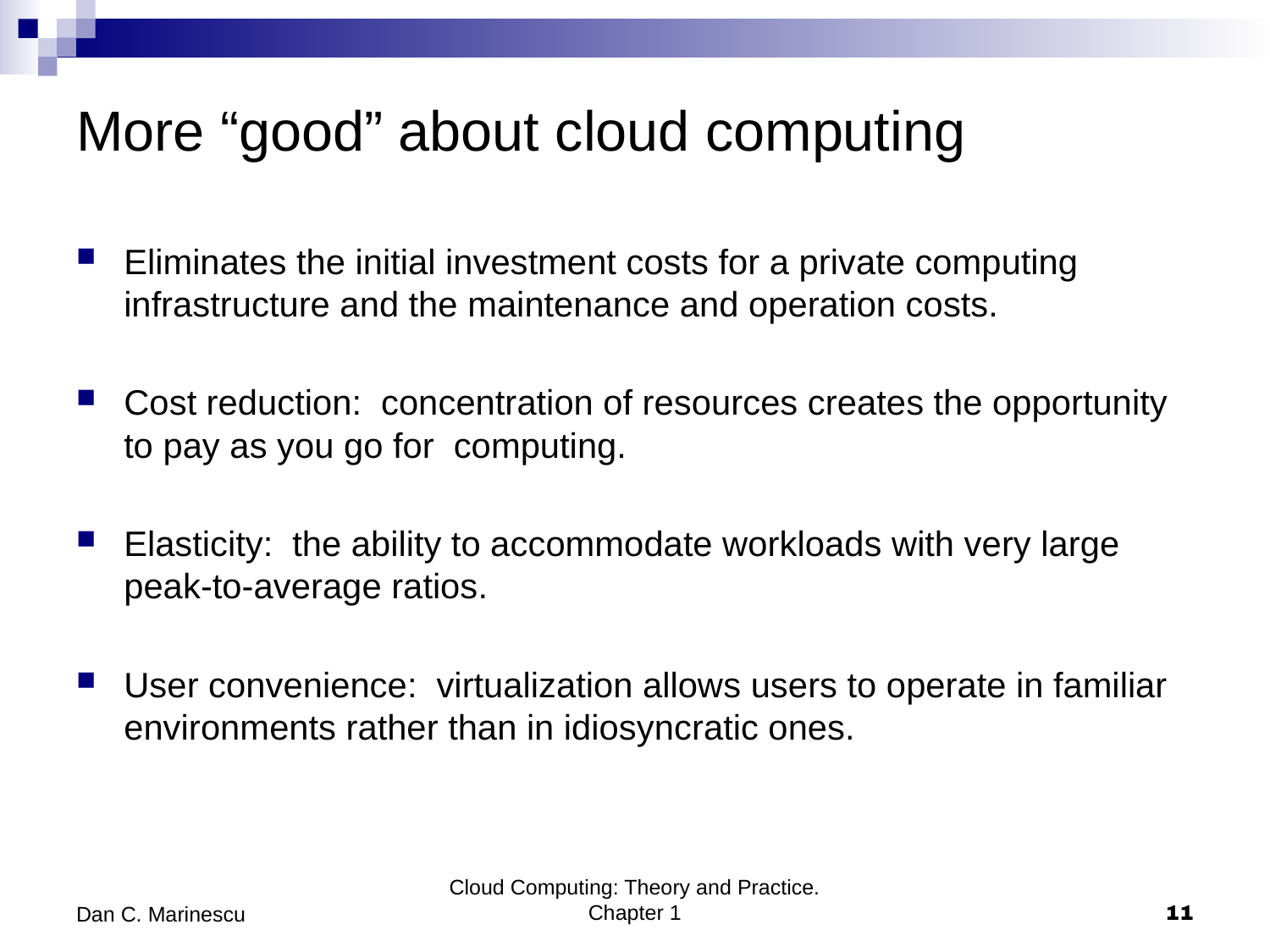

# More “good” about cloud computing
Eliminates the initial investment costs for a private computing infrastructure and the maintenance and operation costs.

Cost reduction:  concentration of resources creates the opportunity to pay as you go for  computing.

Elasticity:  the ability to accommodate workloads with very large peak-to-average ratios.

User convenience:  virtualization allows users to operate in familiar environments rather than in idiosyncratic ones.

Dan C. Marinescu
Cloud Computing: Theory and Practice. Chapter 1
11